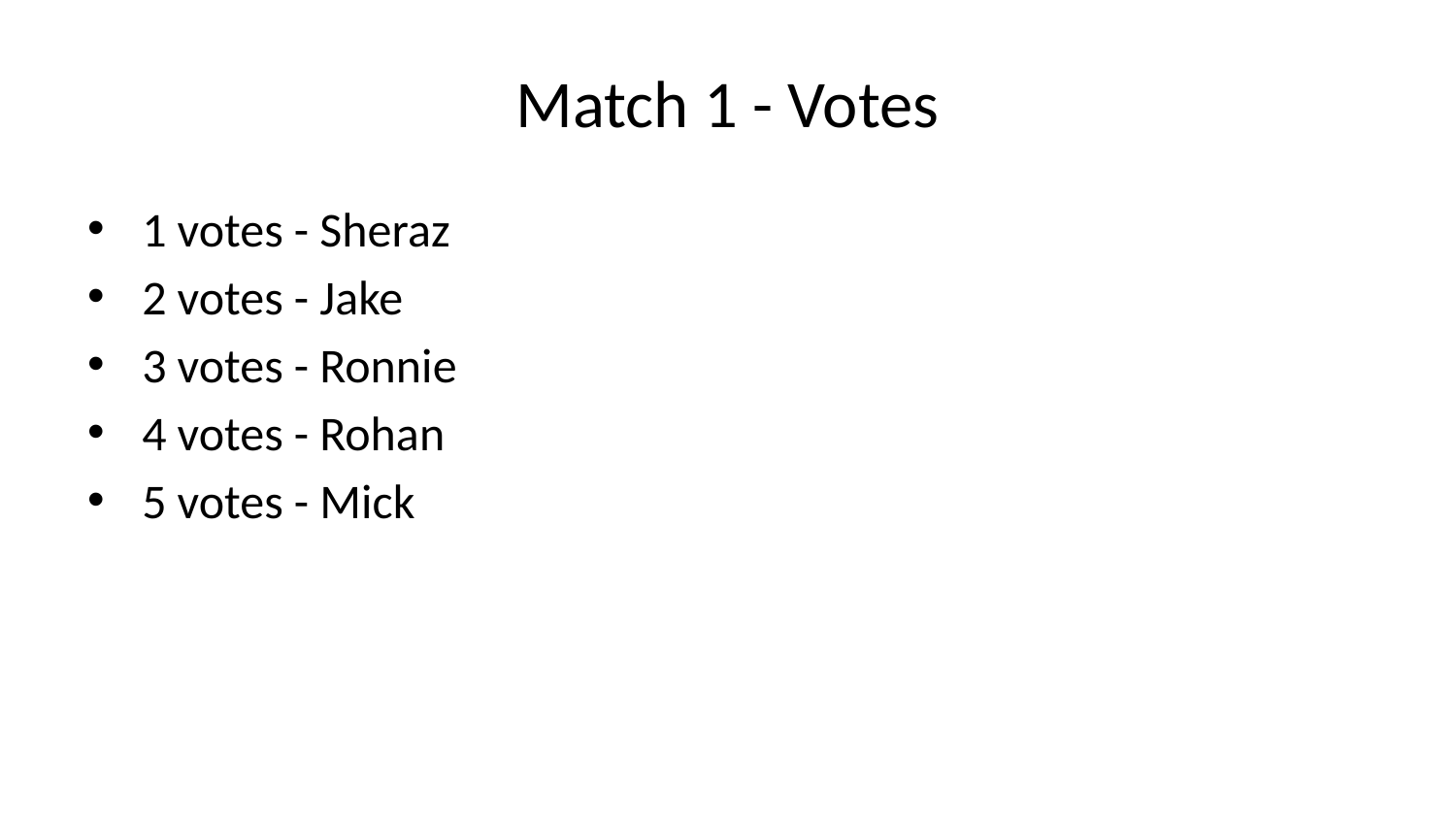

# Match 1 - Votes
1 votes - Sheraz
2 votes - Jake
3 votes - Ronnie
4 votes - Rohan
5 votes - Mick